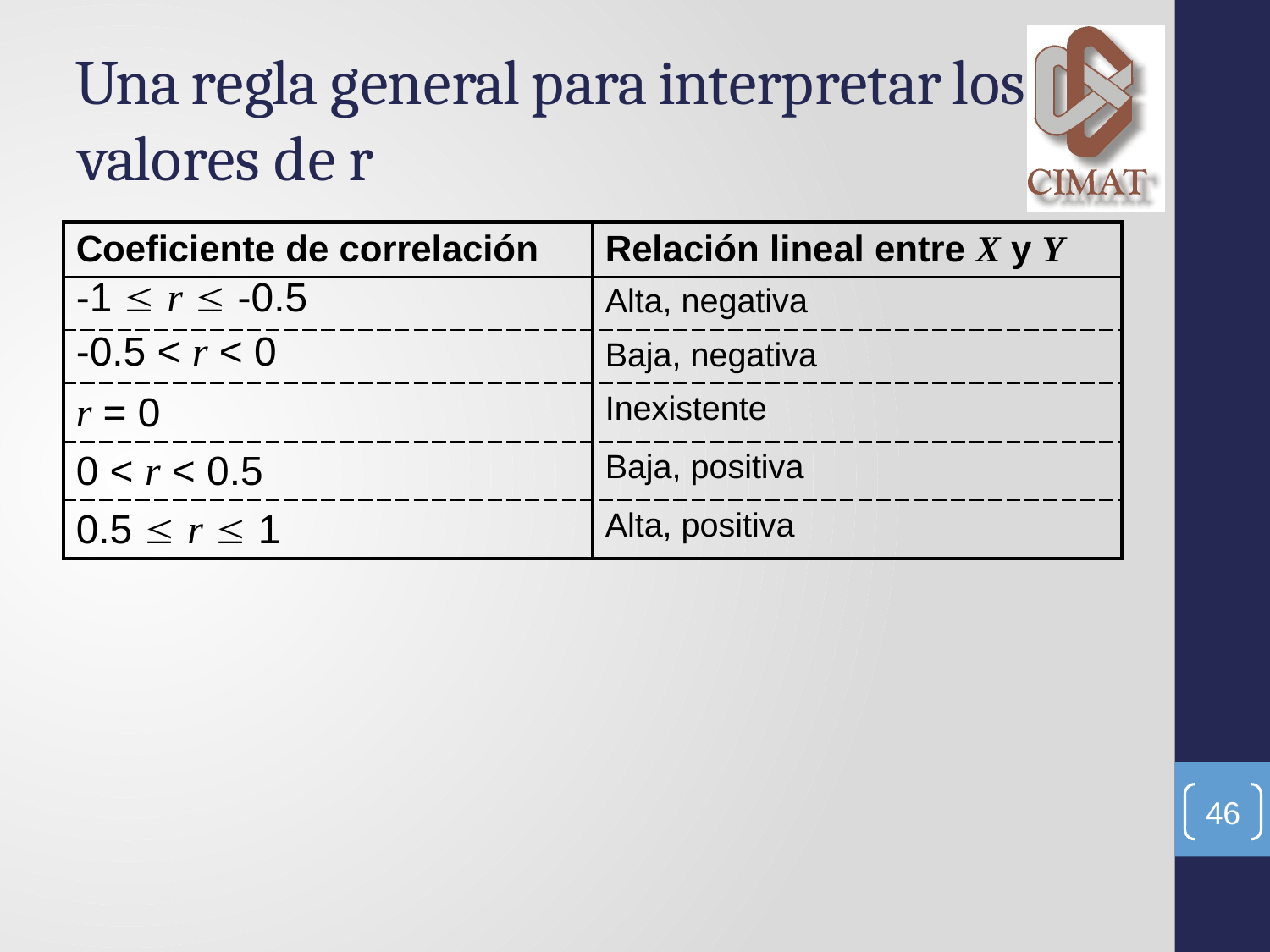

# Una regla general para interpretar los valores de r
| Coeficiente de correlación | Relación lineal entre X y Y |
| --- | --- |
| -1 ≤ r ≤ -0.5 | Alta, negativa |
| -0.5 < r < 0 | Baja, negativa |
| r = 0 | Inexistente |
| 0 < r < 0.5 | Baja, positiva |
| 0.5 ≤ r ≤ 1 | Alta, positiva |
46